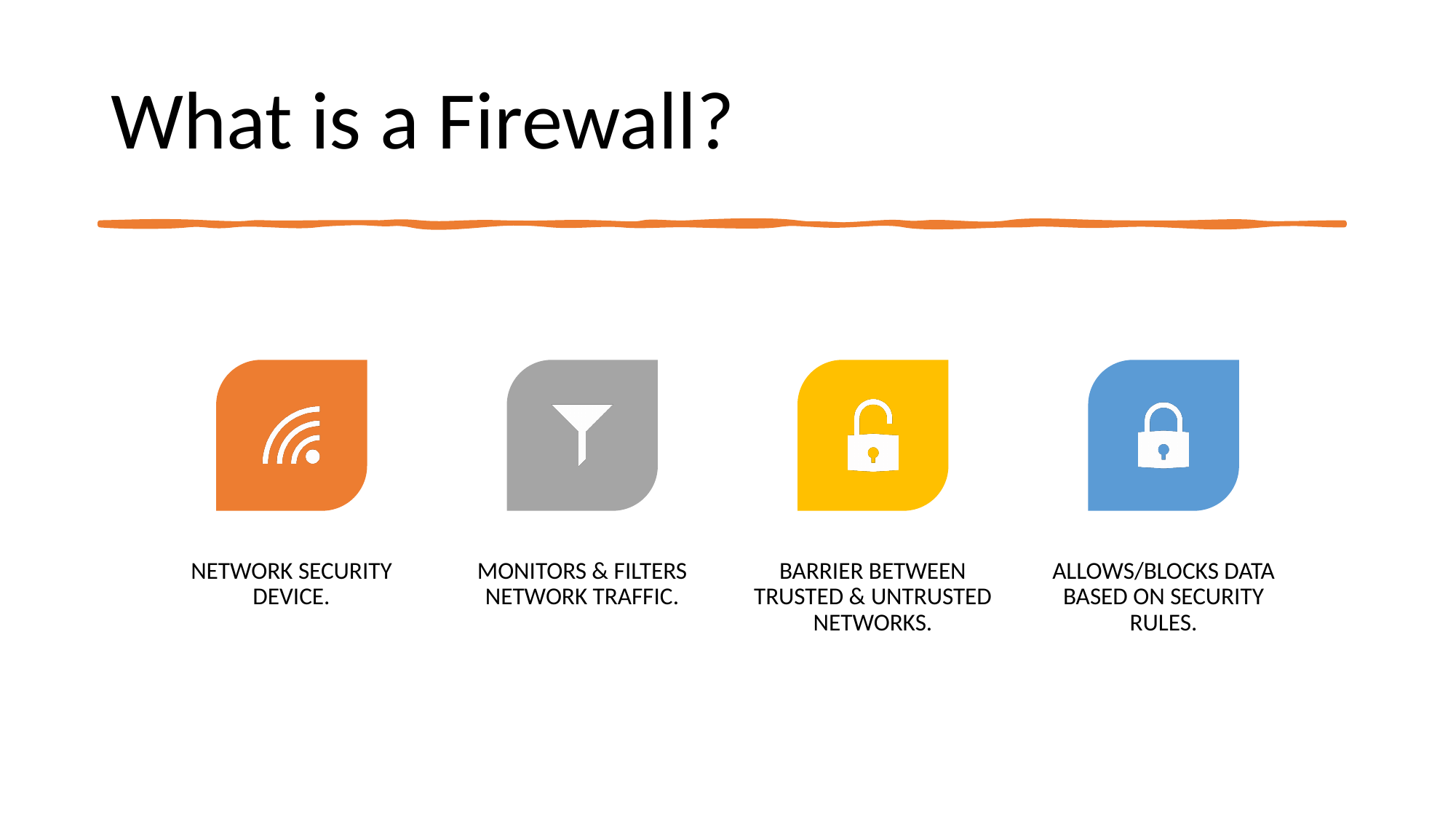

# What is a Firewall?

Network security device.
Monitors & filters network traffic.
Barrier between trusted & untrusted networks.
Allows/blocks data based on security rules.